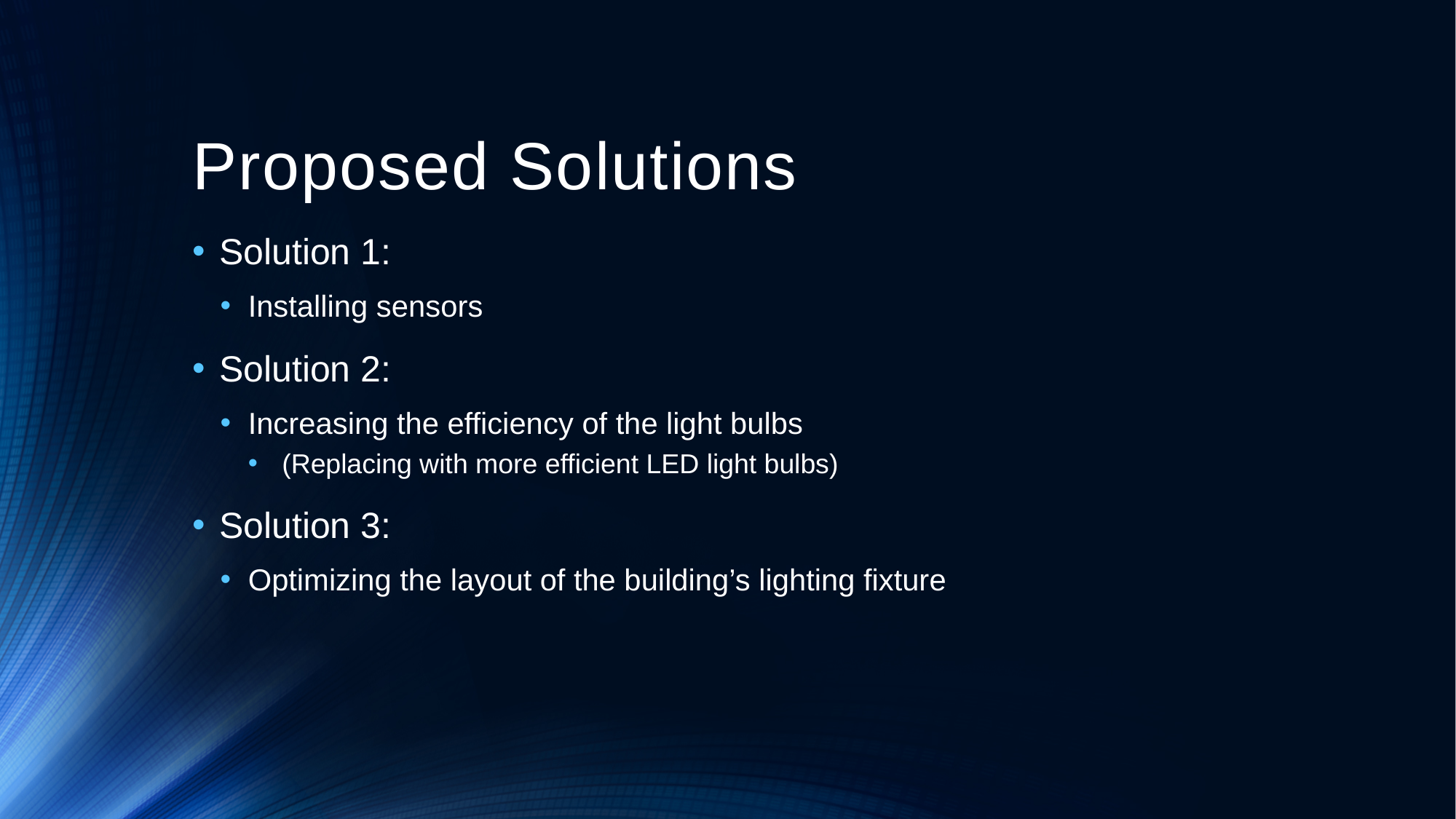

# Proposed Solutions
Solution 1:
Installing sensors
Solution 2:
Increasing the efficiency of the light bulbs
 (Replacing with more efficient LED light bulbs)
Solution 3:
Optimizing the layout of the building’s lighting fixture